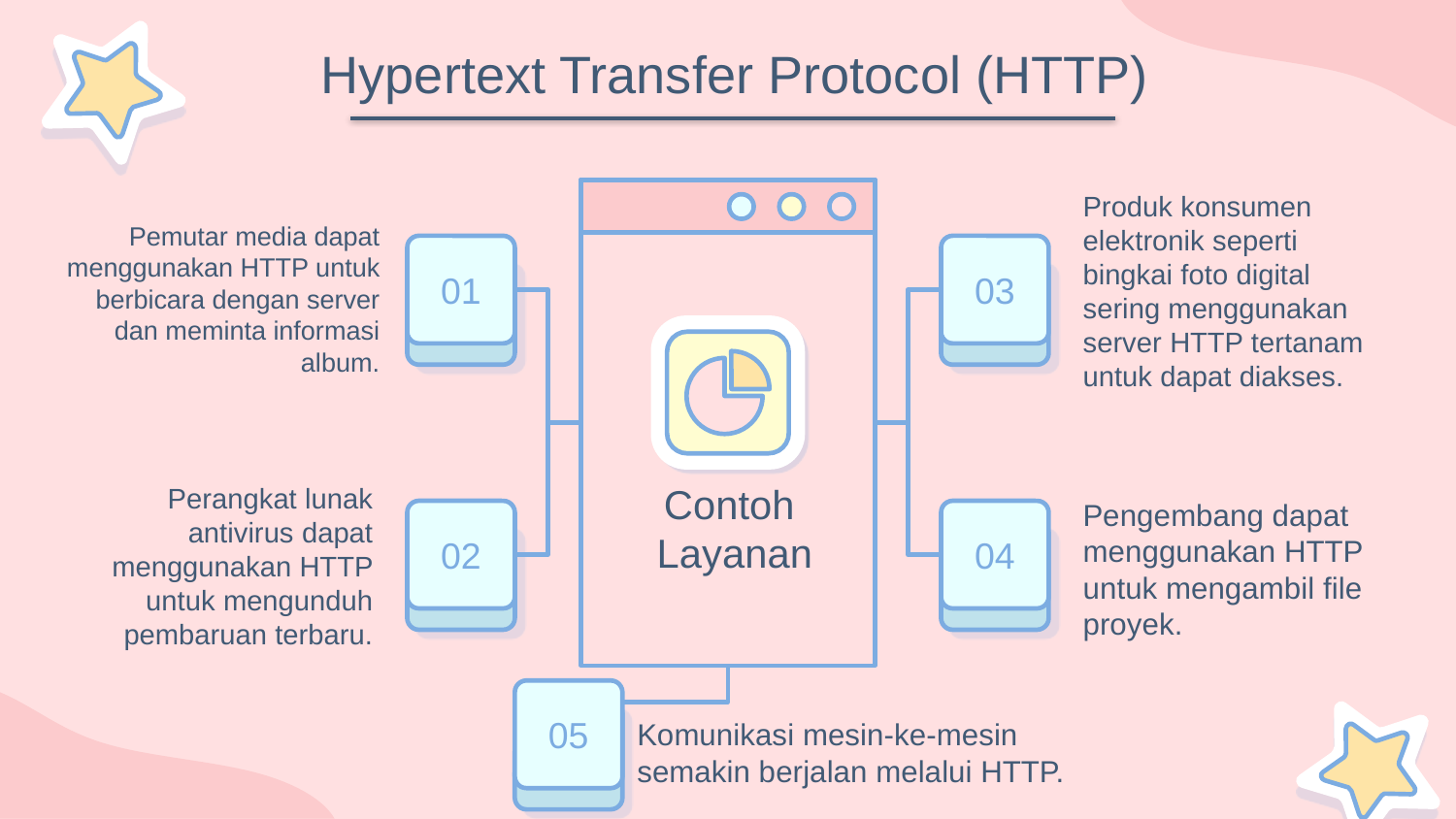

# Hypertext Transfer Protocol (HTTP)

Pemutar media dapat menggunakan HTTP untuk berbicara dengan server dan meminta informasi album.
Produk konsumen elektronik seperti bingkai foto digital sering menggunakan server HTTP tertanam untuk dapat diakses.
01

03

Contoh
Layanan

Pengembang dapat menggunakan HTTP untuk mengambil file proyek.
Perangkat lunak antivirus dapat menggunakan HTTP untuk mengunduh pembaruan terbaru.
02

04

05

Komunikasi mesin-ke-mesin semakin berjalan melalui HTTP.